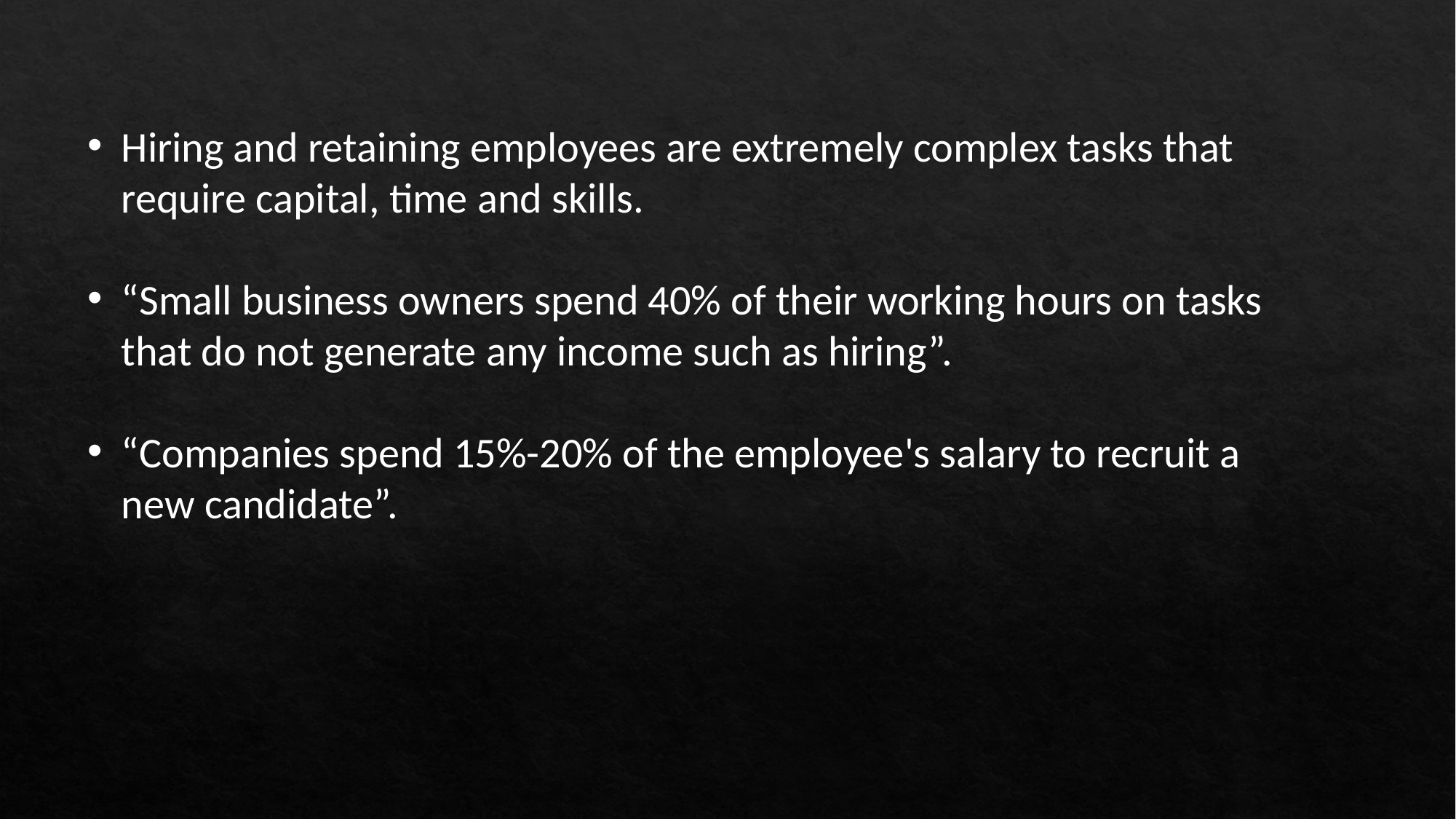

Hiring and retaining employees are extremely complex tasks that require capital, time and skills.

“Small business owners spend 40% of their working hours on tasks that do not generate any income such as hiring”.

“Companies spend 15%-20% of the employee's salary to recruit a new candidate”.